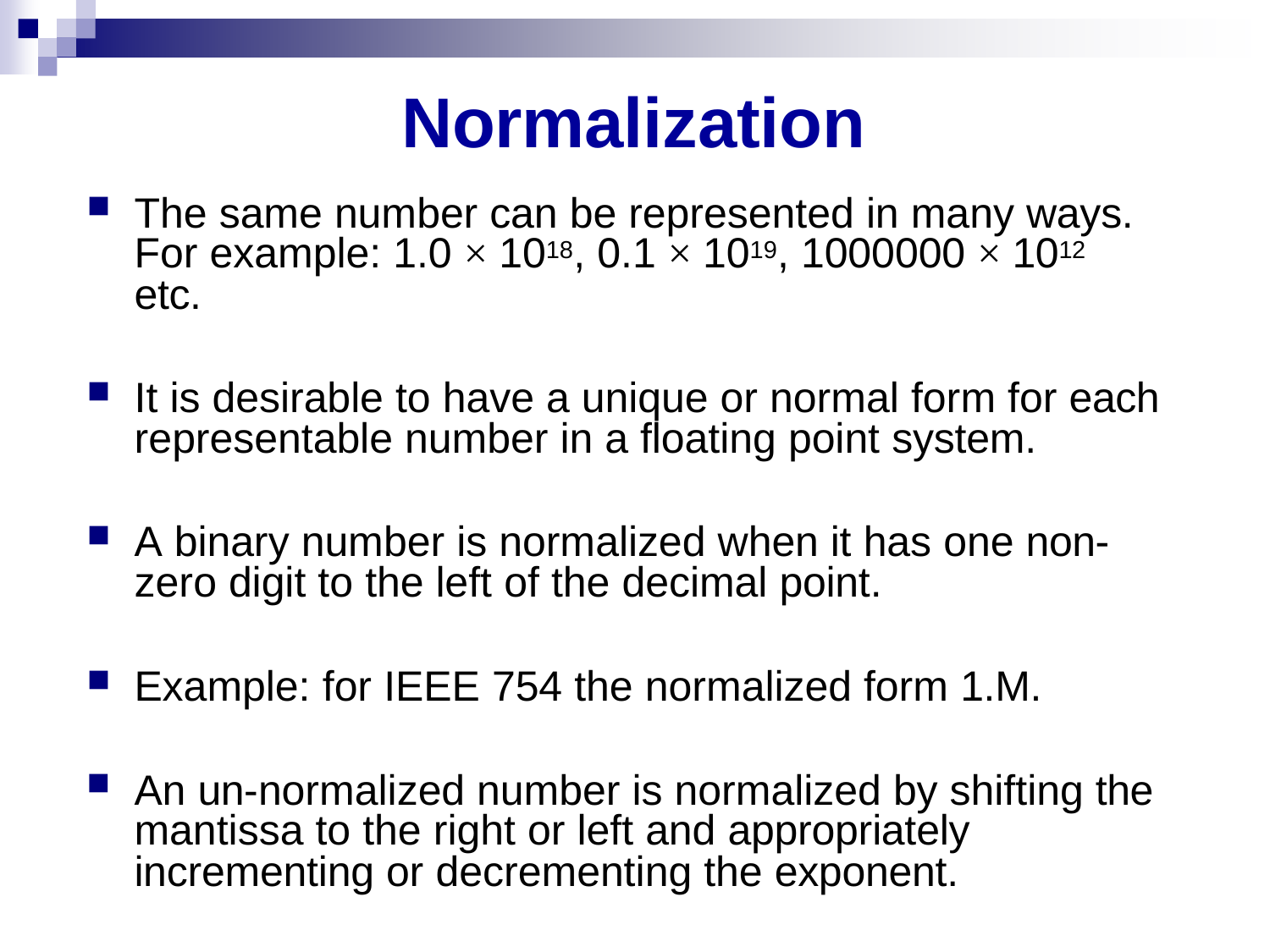

# Normalization
The same number can be represented in many ways. For example: 1.0 × 1018, 0.1 × 1019, 1000000 × 1012
etc.

It is desirable to have a unique or normal form for each representable number in a floating point system.

A binary number is normalized when it has one non- zero digit to the left of the decimal point.

Example: for IEEE 754 the normalized form 1.M.

An un-normalized number is normalized by shifting the mantissa to the right or left and appropriately incrementing or decrementing the exponent.